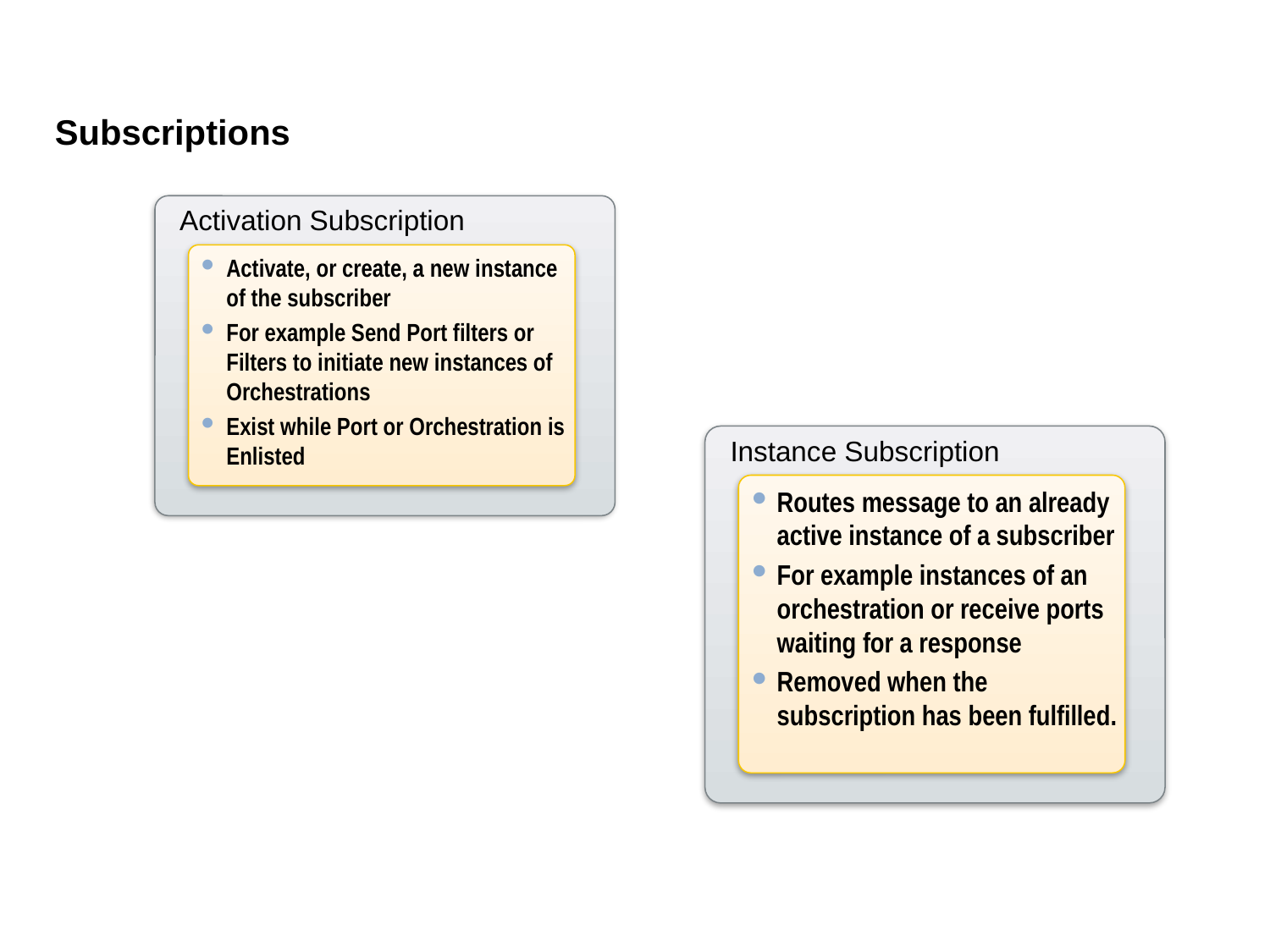

# Subscriptions
Activation Subscription
Activate, or create, a new instance of the subscriber
For example Send Port filters or
Filters to initiate new instances of Orchestrations
Exist while Port or Orchestration is  Enlisted
Instance Subscription
Routes message to an already active instance of a subscriber
For example instances of an orchestration or receive ports waiting for a response
Removed when the subscription has been fulfilled.